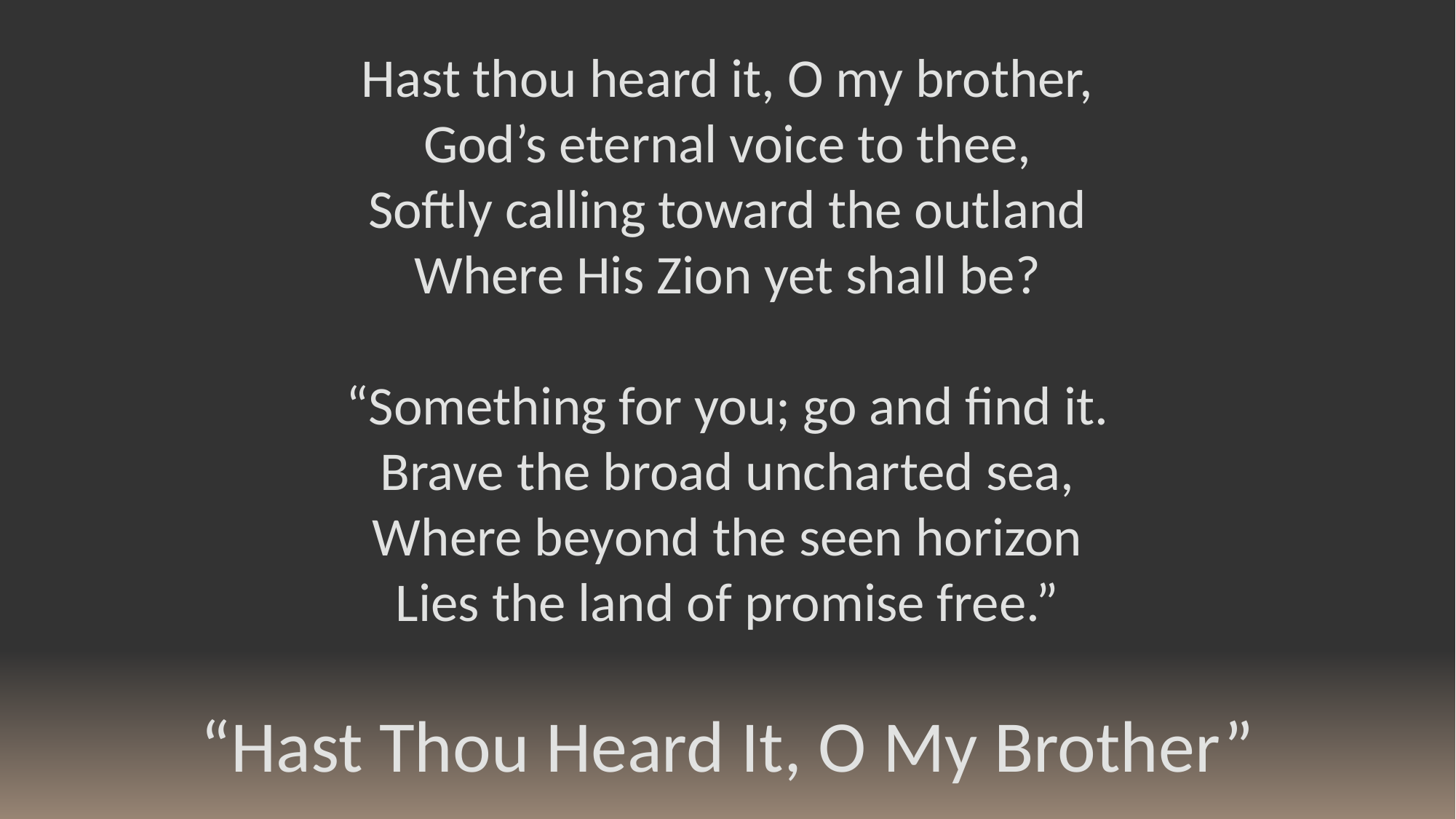

Hast thou heard it, O my brother,
God’s eternal voice to thee,
Softly calling toward the outland
Where His Zion yet shall be?

“Something for you; go and find it.
Brave the broad uncharted sea,
Where beyond the seen horizon
Lies the land of promise free.”

“Hast Thou Heard It, O My Brother”